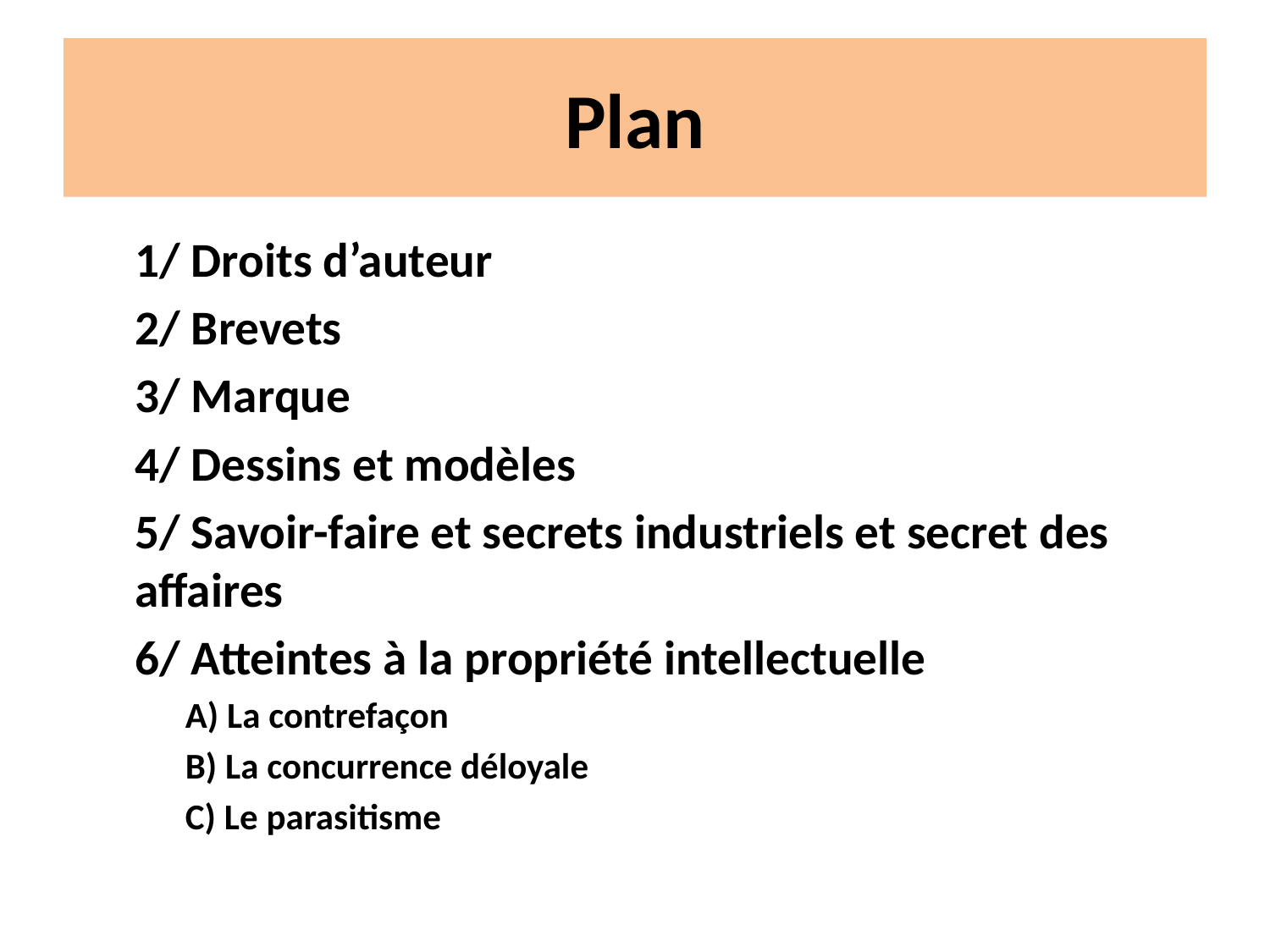

# Plan
1/ Droits d’auteur
2/ Brevets
3/ Marque
4/ Dessins et modèles
5/ Savoir-faire et secrets industriels et secret des affaires
6/ Atteintes à la propriété intellectuelle
	A) La contrefaçon
	B) La concurrence déloyale
	C) Le parasitisme